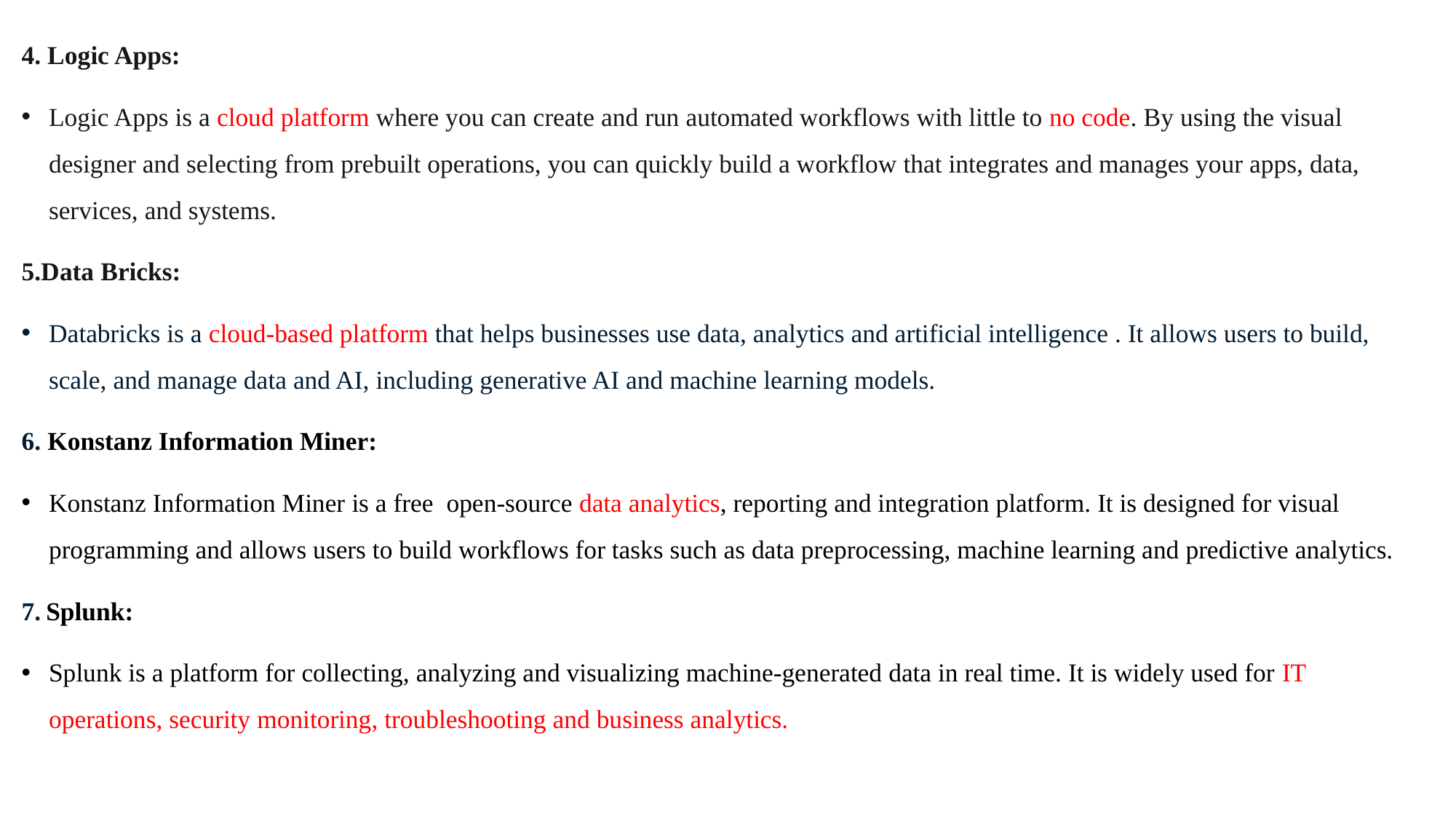

4. Logic Apps:
Logic Apps is a cloud platform where you can create and run automated workflows with little to no code. By using the visual designer and selecting from prebuilt operations, you can quickly build a workflow that integrates and manages your apps, data, services, and systems.
5.Data Bricks:
Databricks is a cloud-based platform that helps businesses use data, analytics and artificial intelligence . It allows users to build, scale, and manage data and AI, including generative AI and machine learning models.
6. Konstanz Information Miner:
Konstanz Information Miner is a free  open-source data analytics, reporting and integration platform. It is designed for visual programming and allows users to build workflows for tasks such as data preprocessing, machine learning and predictive analytics.
7. Splunk:
Splunk is a platform for collecting, analyzing and visualizing machine-generated data in real time. It is widely used for IT operations, security monitoring, troubleshooting and business analytics.